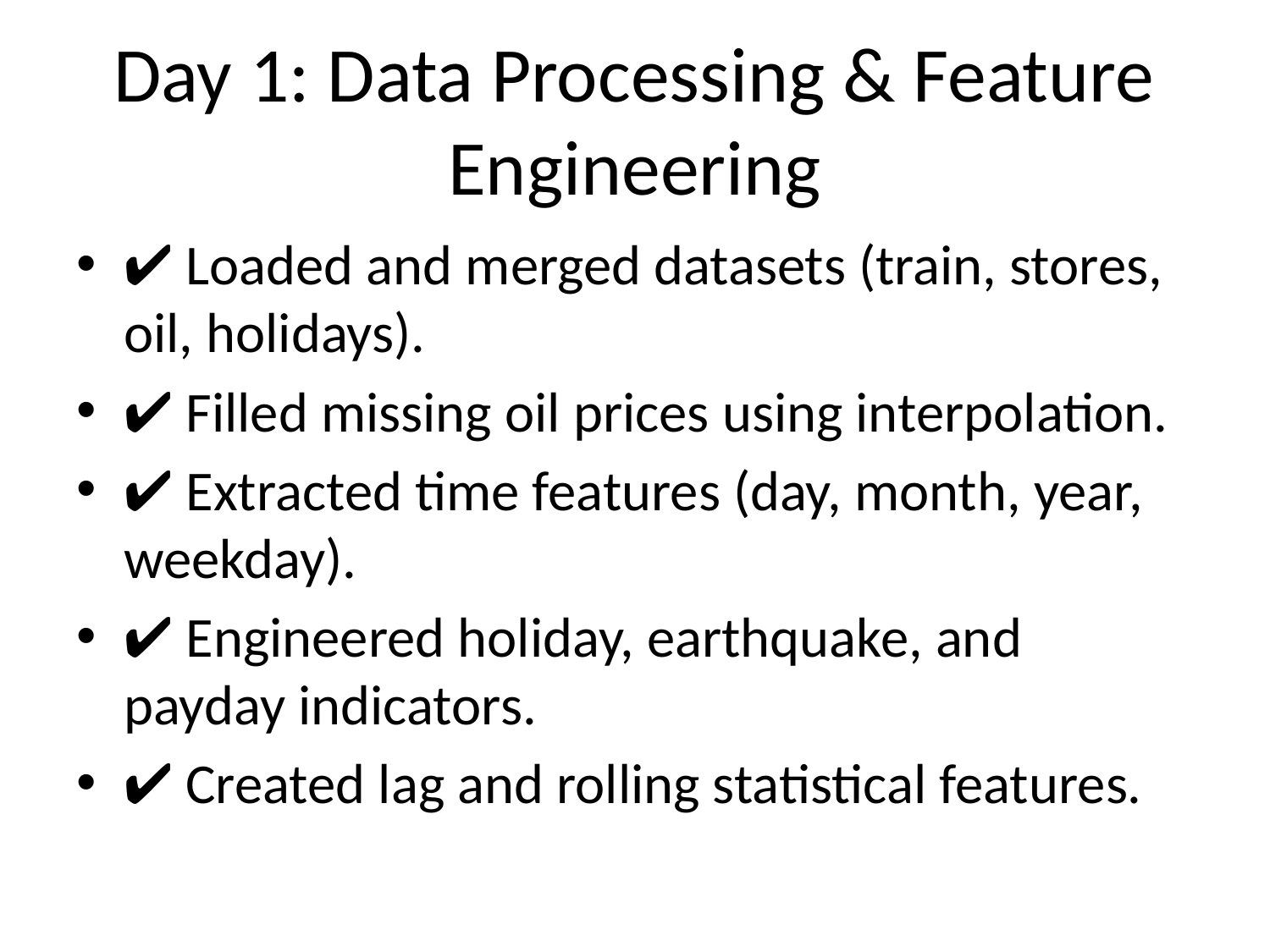

# Day 1: Data Processing & Feature Engineering
✔ Loaded and merged datasets (train, stores, oil, holidays).
✔ Filled missing oil prices using interpolation.
✔ Extracted time features (day, month, year, weekday).
✔ Engineered holiday, earthquake, and payday indicators.
✔ Created lag and rolling statistical features.